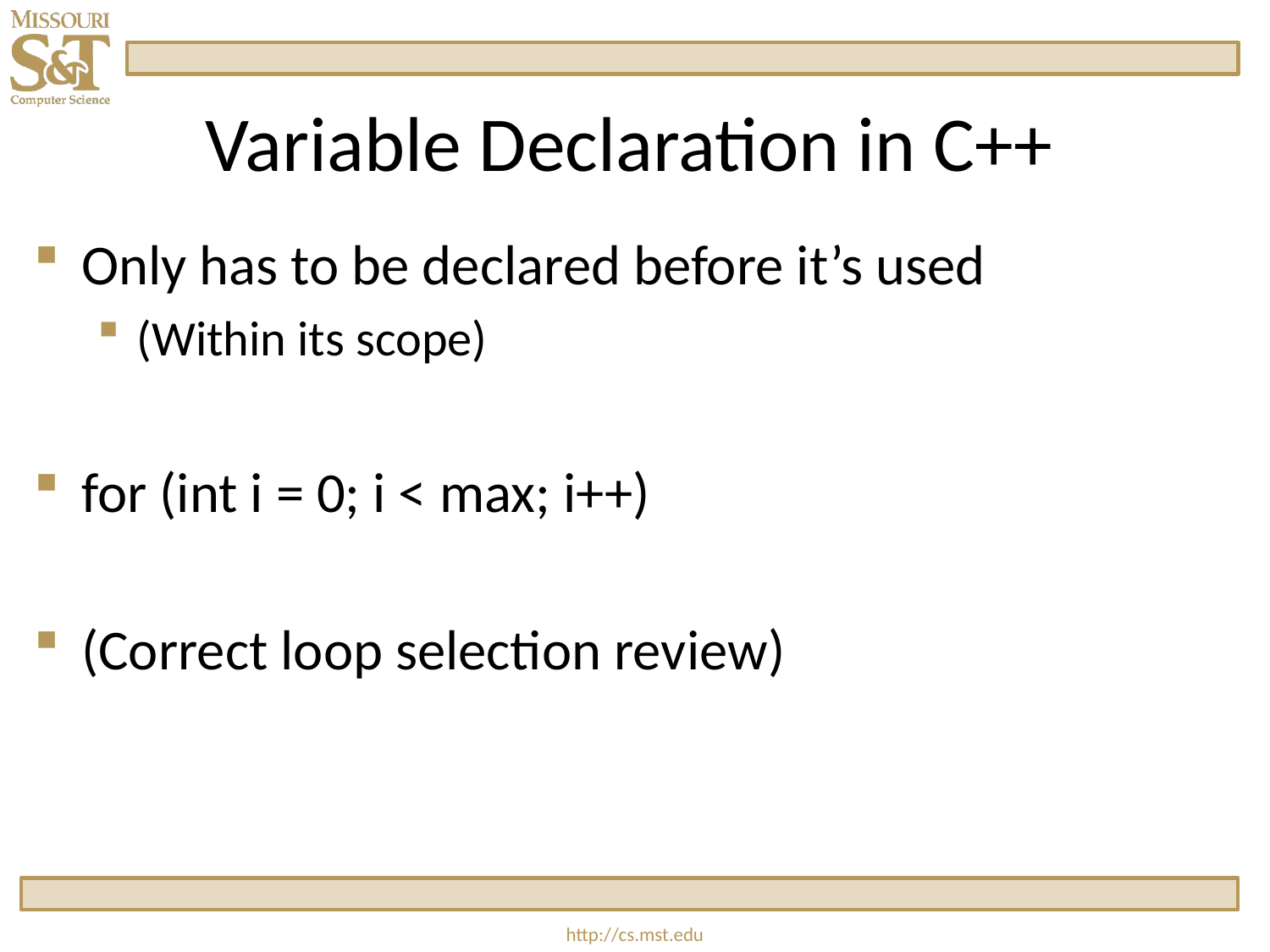

# Variable Declaration in C++
Only has to be declared before it’s used
(Within its scope)

for (int i = 0; i < max; i++)

(Correct loop selection review)